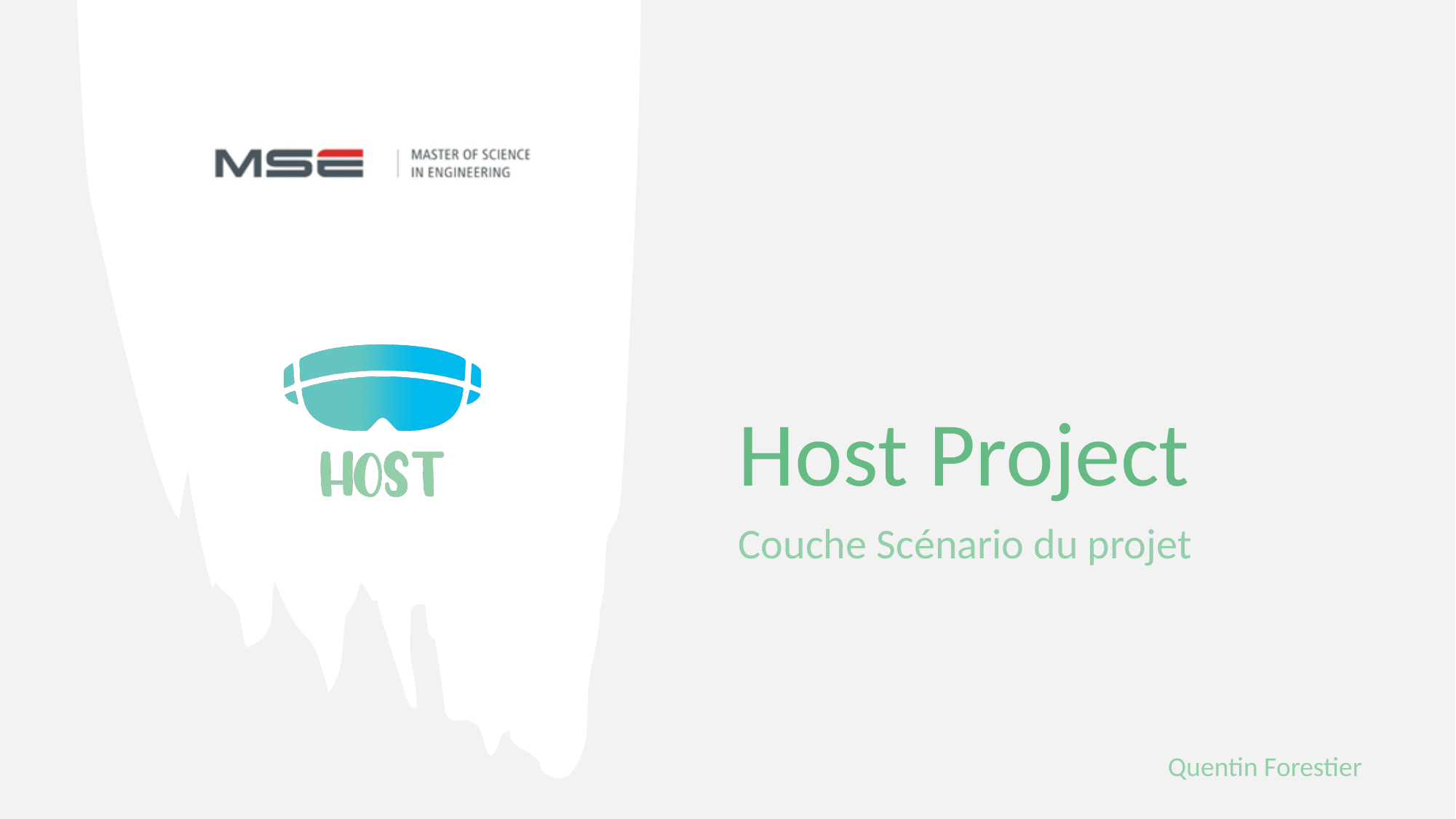

# Host Project
Couche Scénario du projet